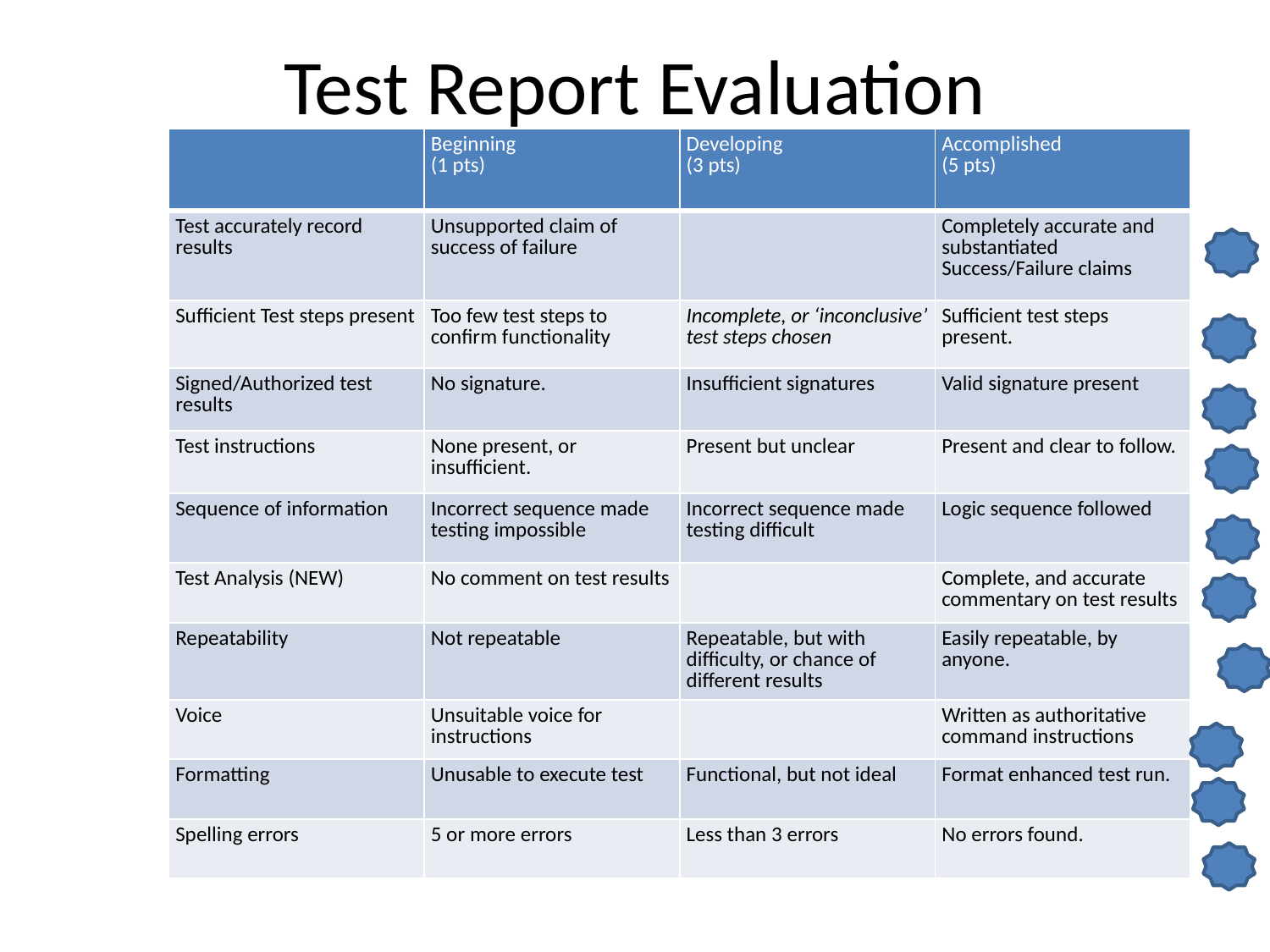

# Test Report Evaluation
|  | Beginning (1 pts) | Developing (3 pts) | Accomplished (5 pts) |
| --- | --- | --- | --- |
| Test accurately record results | Unsupported claim of success of failure |  | Completely accurate and substantiated Success/Failure claims |
| Sufficient Test steps present | Too few test steps to confirm functionality | Incomplete, or ‘inconclusive’ test steps chosen | Sufficient test steps present. |
| Signed/Authorized test results | No signature. | Insufficient signatures | Valid signature present |
| Test instructions | None present, or insufficient. | Present but unclear | Present and clear to follow. |
| Sequence of information | Incorrect sequence made testing impossible | Incorrect sequence made testing difficult | Logic sequence followed |
| Test Analysis (NEW) | No comment on test results |  | Complete, and accurate commentary on test results |
| Repeatability | Not repeatable | Repeatable, but with difficulty, or chance of different results | Easily repeatable, by anyone. |
| Voice | Unsuitable voice for instructions |  | Written as authoritative command instructions |
| Formatting | Unusable to execute test | Functional, but not ideal | Format enhanced test run. |
| Spelling errors | 5 or more errors | Less than 3 errors | No errors found. |